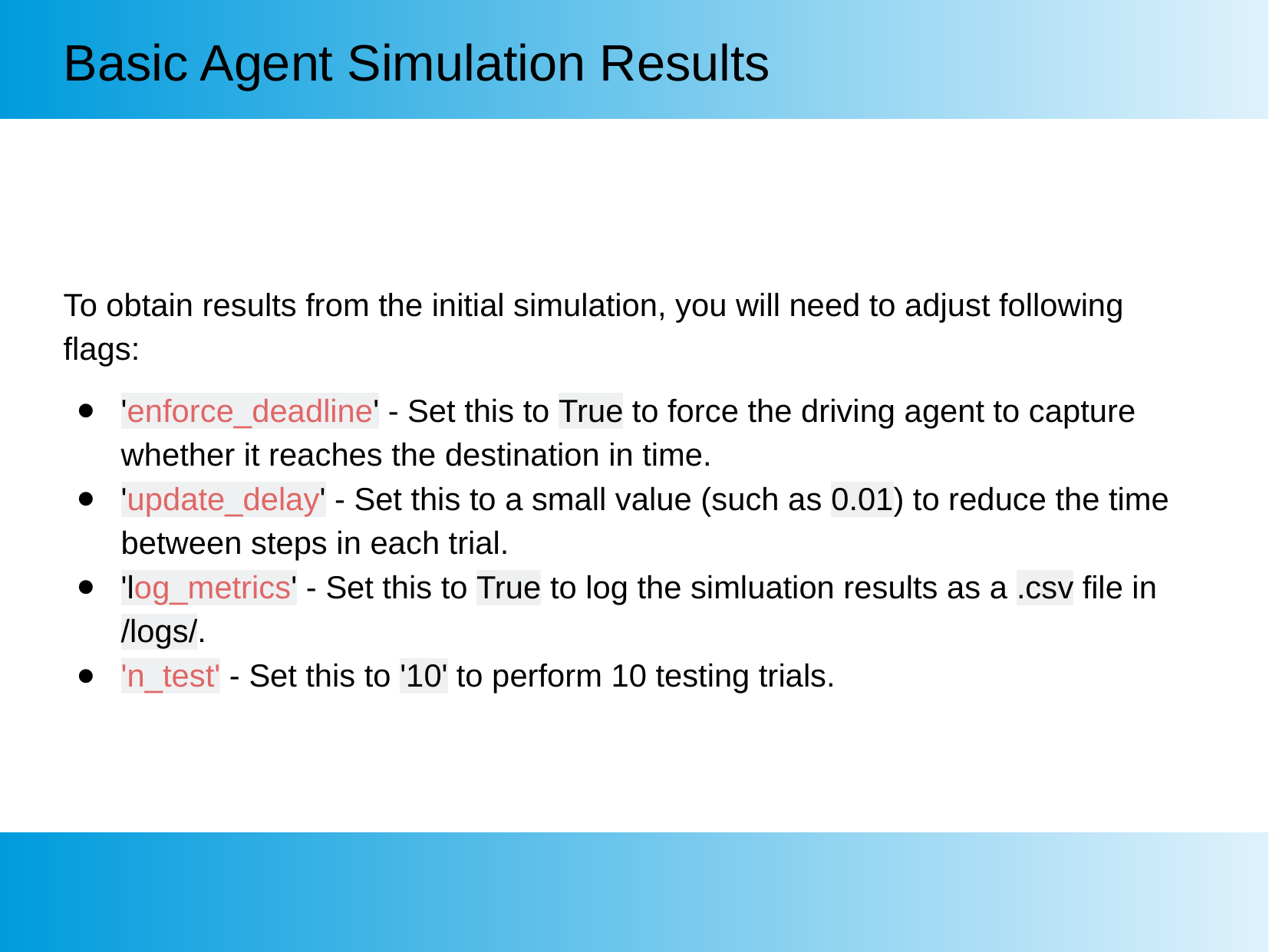

# Basic Agent Simulation Results

To obtain results from the initial simulation, you will need to adjust following flags:
'enforce_deadline' - Set this to True to force the driving agent to capture whether it reaches the destination in time.
'update_delay' - Set this to a small value (such as 0.01) to reduce the time between steps in each trial.
'log_metrics' - Set this to True to log the simluation results as a .csv file in /logs/.
'n_test' - Set this to '10' to perform 10 testing trials.